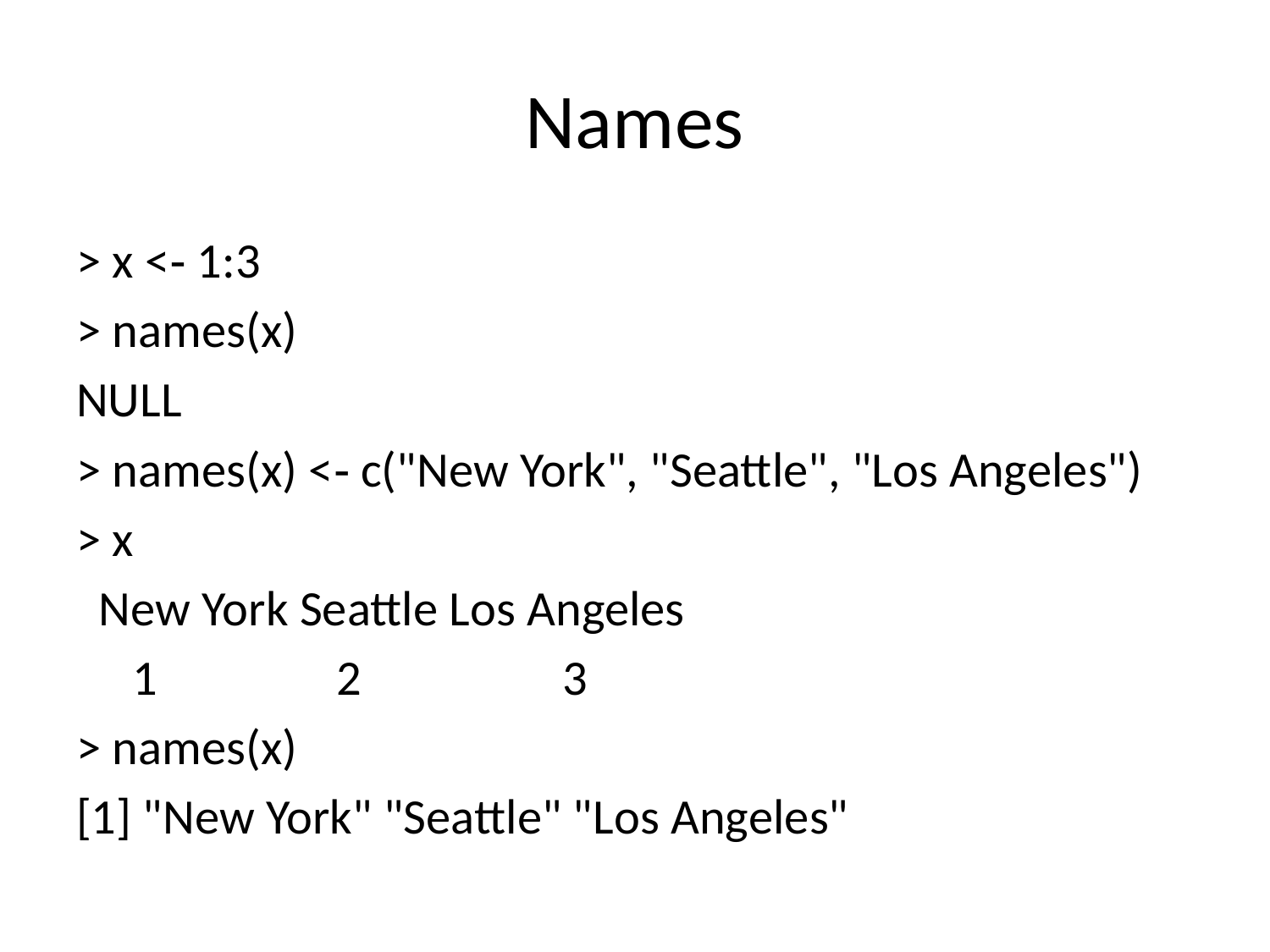

# Names
> x <‐ 1:3
> names(x)
NULL
> names(x) <‐ c("New York", "Seattle", "Los Angeles")
> x
  New York Seattle Los Angeles
     1                2                  3
> names(x)
[1] "New York" "Seattle" "Los Angeles"